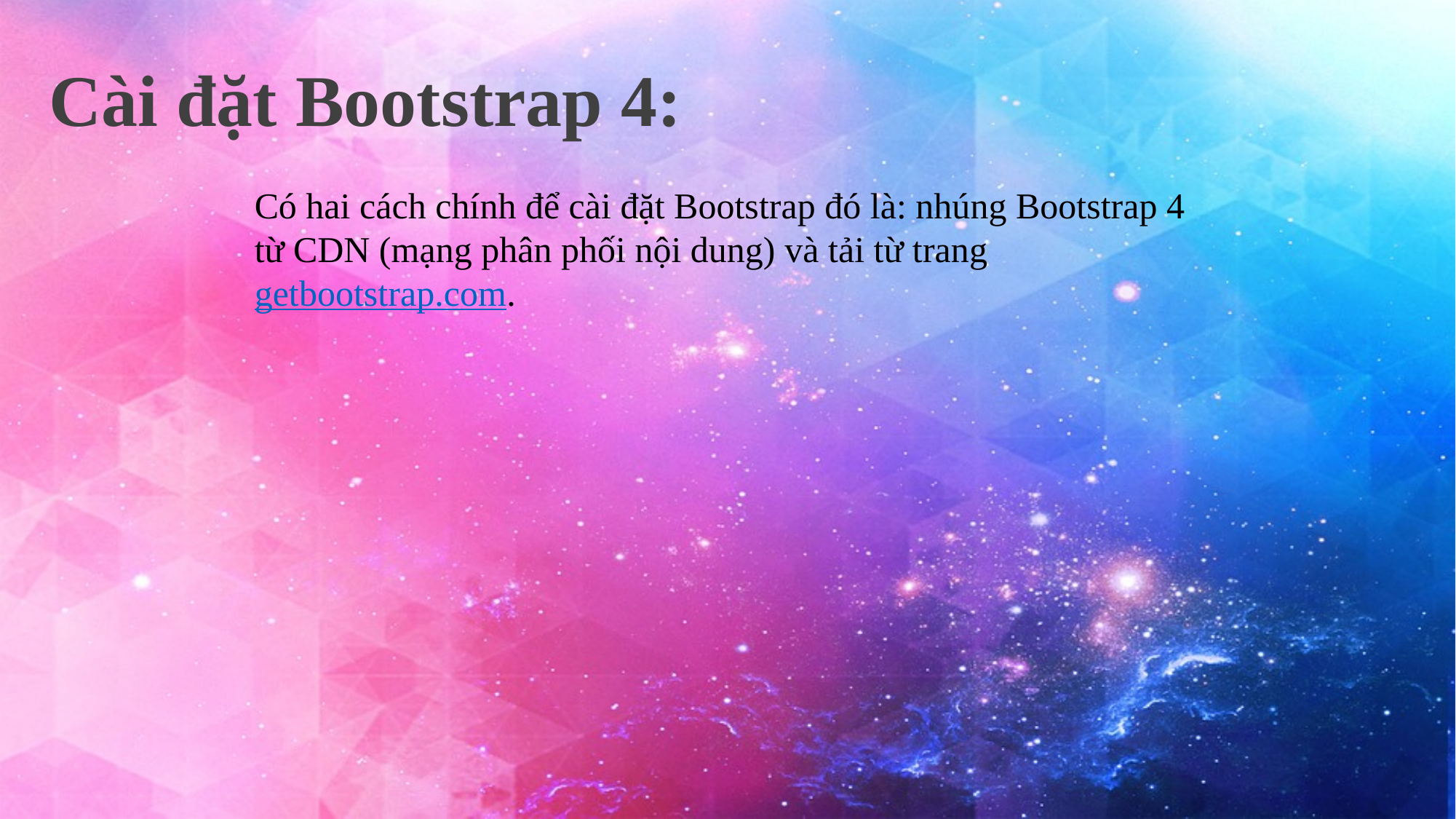

Cài đặt Bootstrap 4:
Có hai cách chính để cài đặt Bootstrap đó là: nhúng Bootstrap 4 từ CDN (mạng phân phối nội dung) và tải từ trang getbootstrap.com.